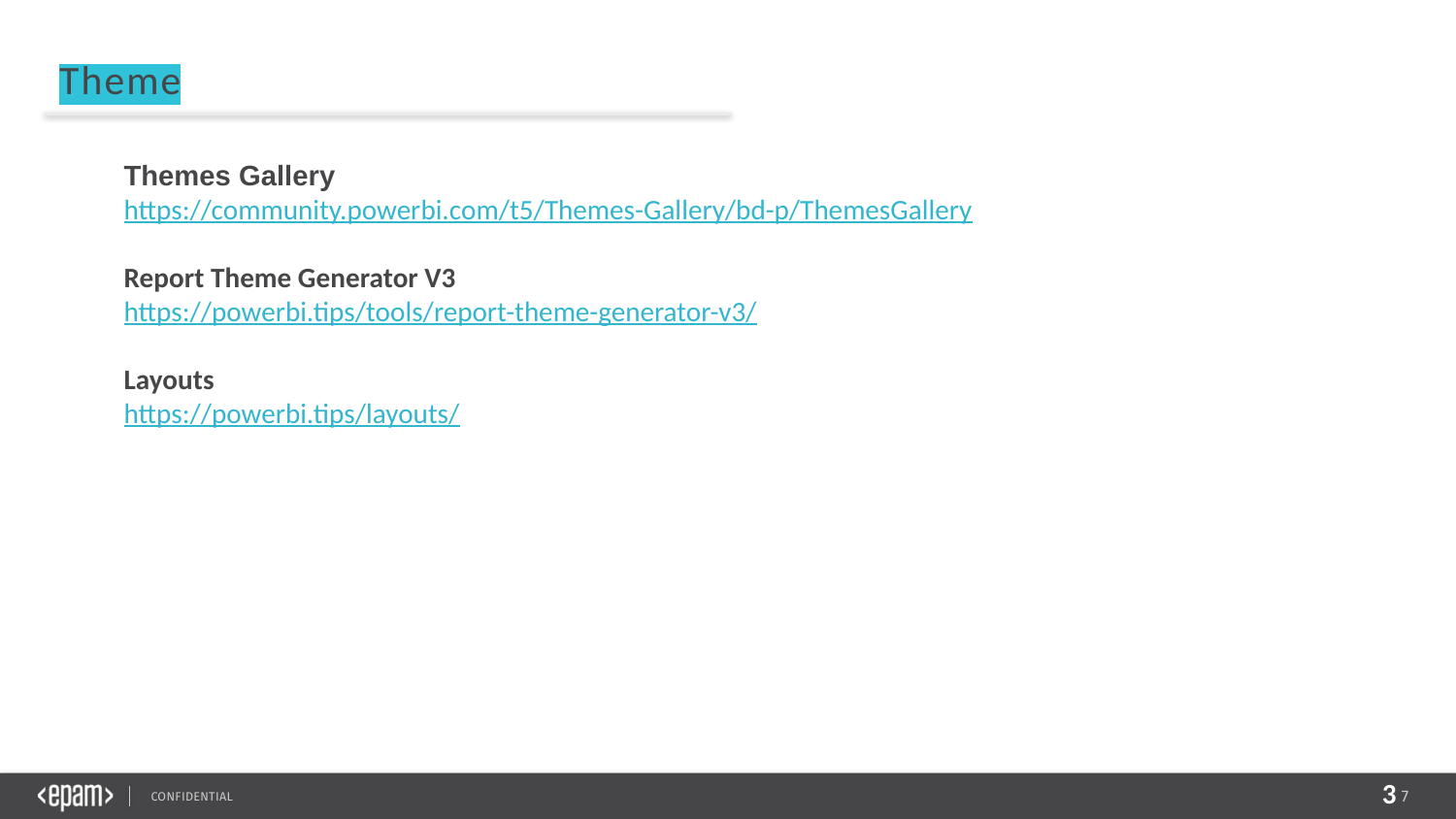

Theme
Themes Gallery
https://community.powerbi.com/t5/Themes-Gallery/bd-p/ThemesGallery

Report Theme Generator V3
https://powerbi.tips/tools/report-theme-generator-v3/

Layouts
https://powerbi.tips/layouts/
3